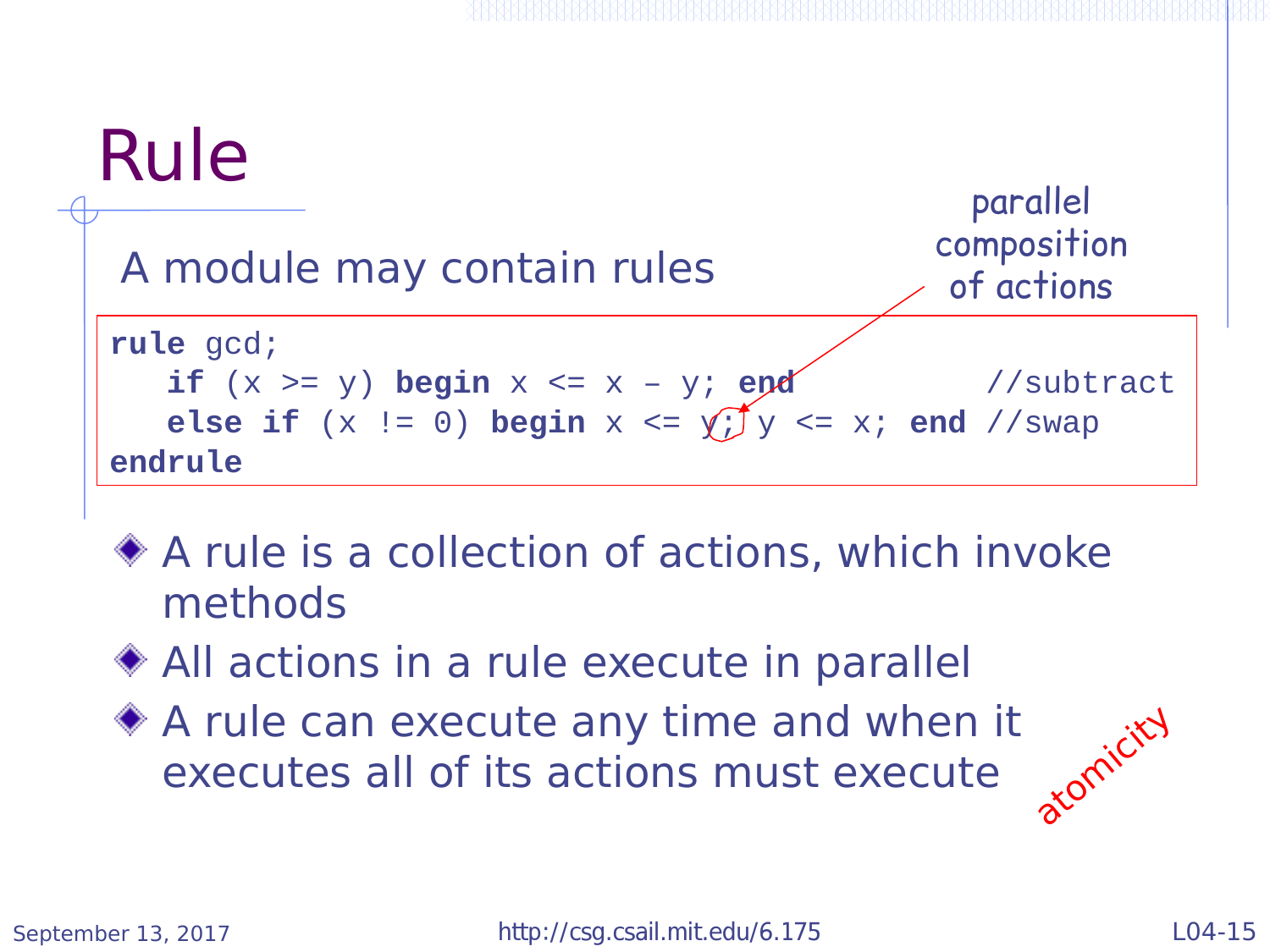

# Rule
parallel composition of actions

A module may contain rules
rule gcd;
   if (x >= y) begin x <= x – y; end          //subtract
   else if (x != 0) begin x <= y; y <= x; end //swap
endrule
A rule is a collection of actions, which invoke methods
All actions in a rule execute in parallel
A rule can execute any time and when it executes all of its actions must execute
atomicity
September 13, 2017
http://csg.csail.mit.edu/6.175
L04-15